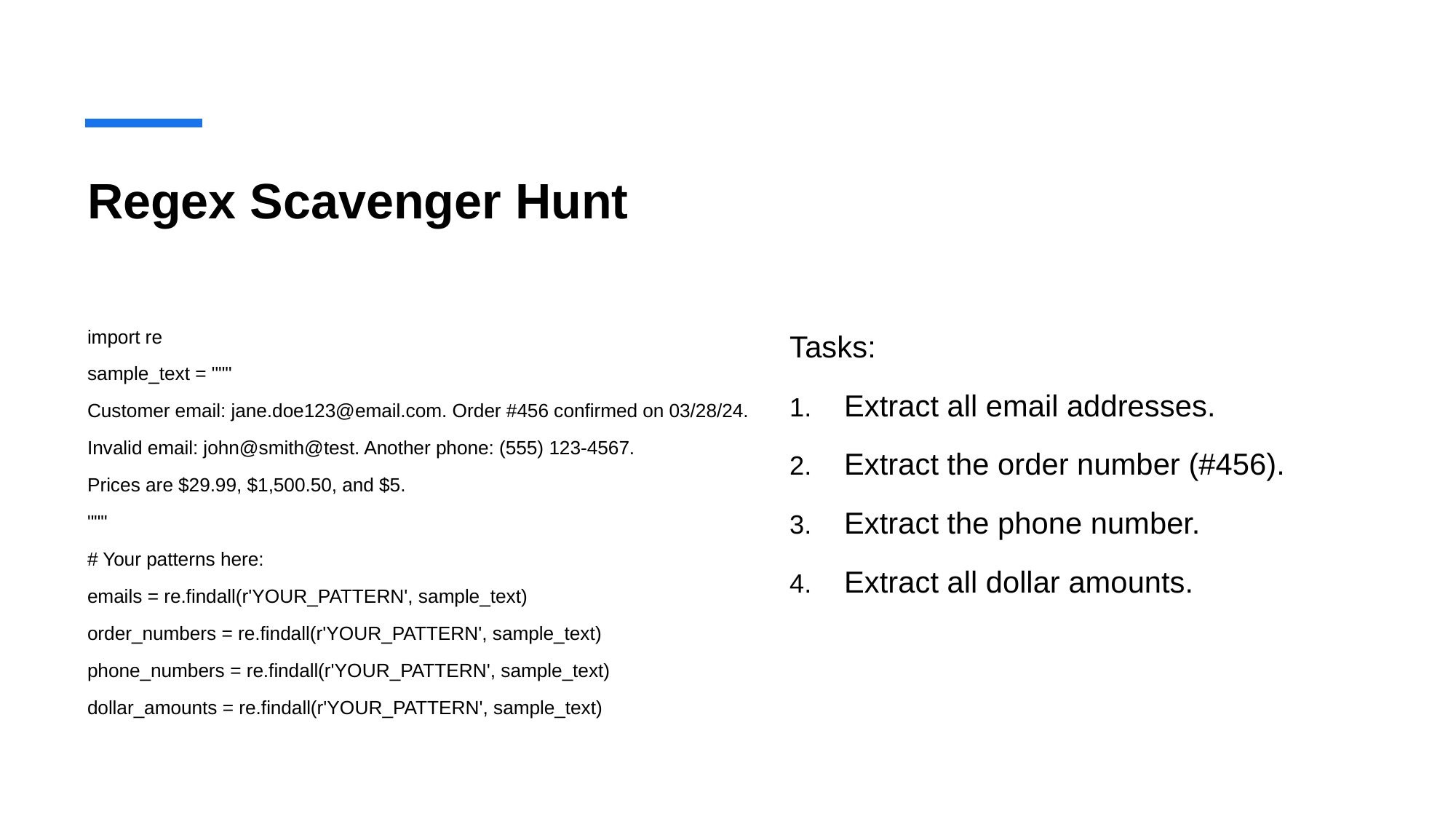

# Regex Scavenger Hunt
import re
sample_text = """
Customer email: jane.doe123@email.com. Order #456 confirmed on 03/28/24.
Invalid email: john@smith@test. Another phone: (555) 123-4567.
Prices are $29.99, $1,500.50, and $5.
"""
# Your patterns here:
emails = re.findall(r'YOUR_PATTERN', sample_text)
order_numbers = re.findall(r'YOUR_PATTERN', sample_text)
phone_numbers = re.findall(r'YOUR_PATTERN', sample_text)
dollar_amounts = re.findall(r'YOUR_PATTERN', sample_text)
Tasks:
Extract all email addresses.
Extract the order number (#456).
Extract the phone number.
Extract all dollar amounts.